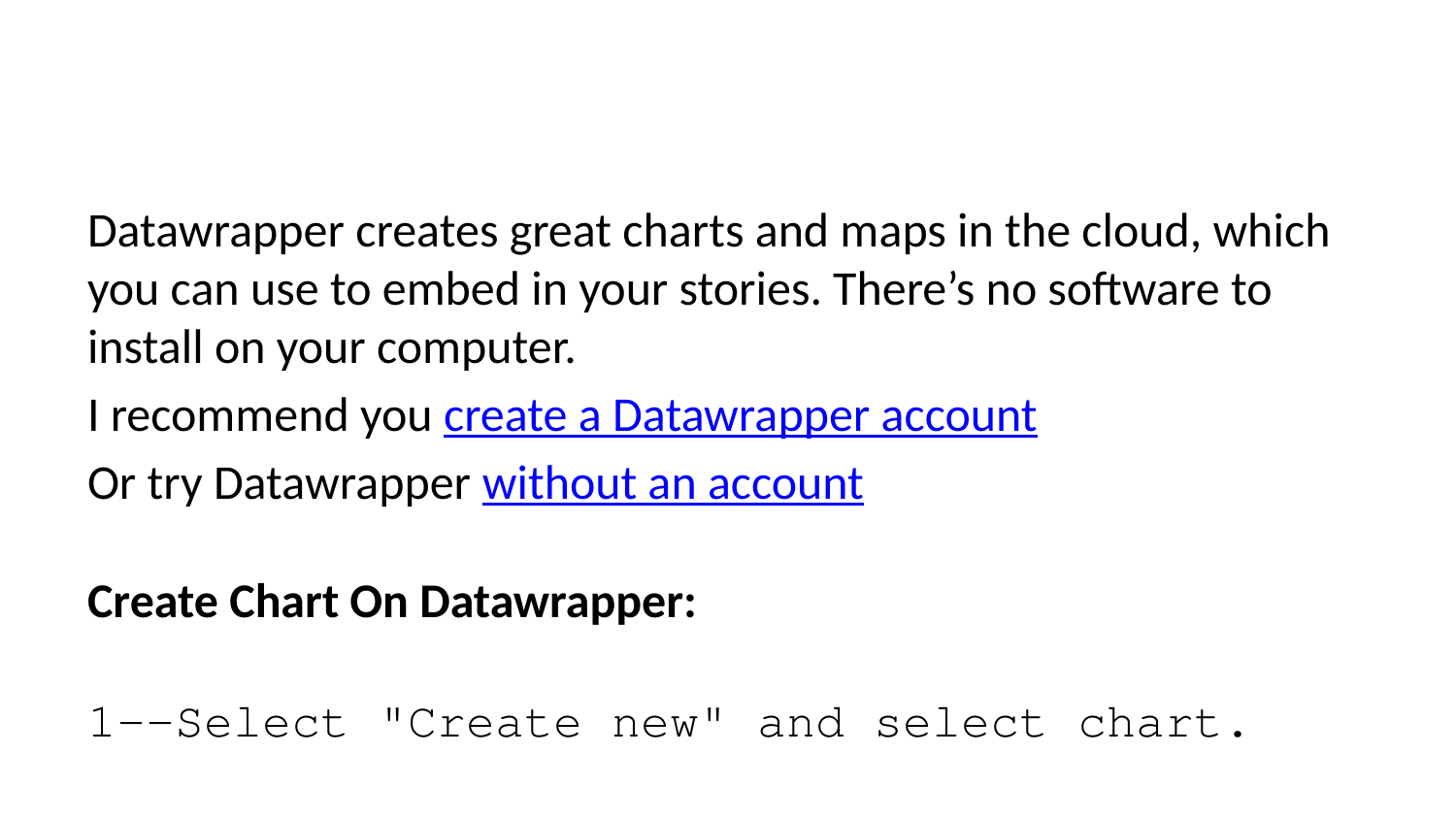

Datawrapper creates great charts and maps in the cloud, which you can use to embed in your stories. There’s no software to install on your computer.
I recommend you create a Datawrapper account
Or try Datawrapper without an account
Create Chart On Datawrapper:
1--Select "Create new" and select chart.
2--Select "Connect Google Sheet" and paste URL from our Occupations sheet. Select "Proceed"
3--Check and Describe, make sure all was imported correctly
4--Visualize
    a--Select Bar Chart
    b--Select Refine Tab
        * Bars = A_Mean
        * Labels = OCC_TITLE
        * Show Values: Number format: Custom and paste in this into the box: $0.00]a
        * Sorting and Grouping: Select Reverse Order

    c--Select Annotate Tab:
        * Type in a headline, description, Data Source, link to original data and your byline. Click for social media sharing

 5--Click publish & Embed